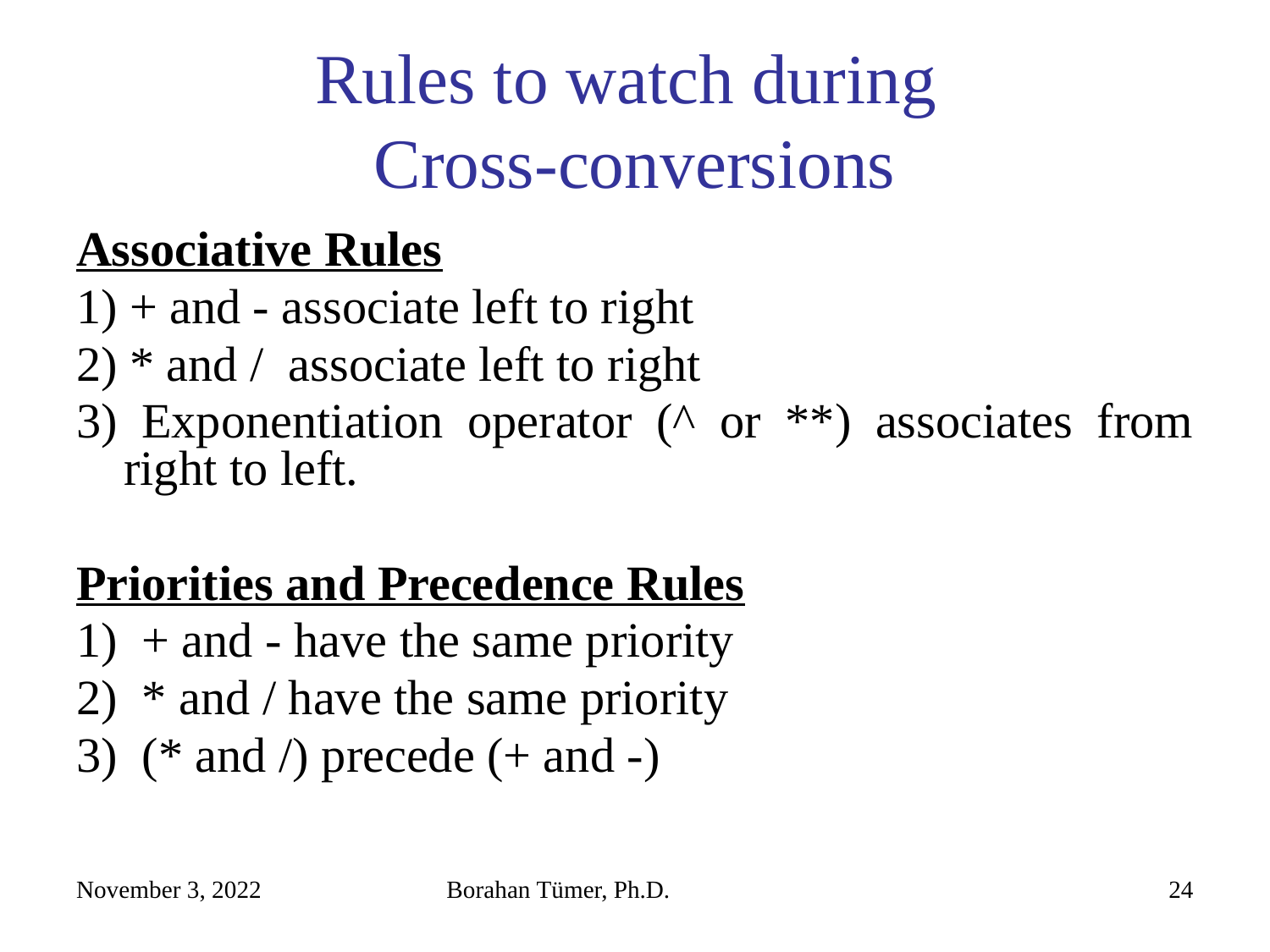

# Rules to watch during Cross-conversions
Associative Rules
1) + and - associate left to right
2) * and /  associate left to right
3) Exponentiation operator (^ or **) associates from right to left.

Priorities and Precedence Rules
1)  + and - have the same priority
2)  * and / have the same priority
3)  (* and /) precede (+ and -)
November 3, 2022
Borahan Tümer, Ph.D.
24